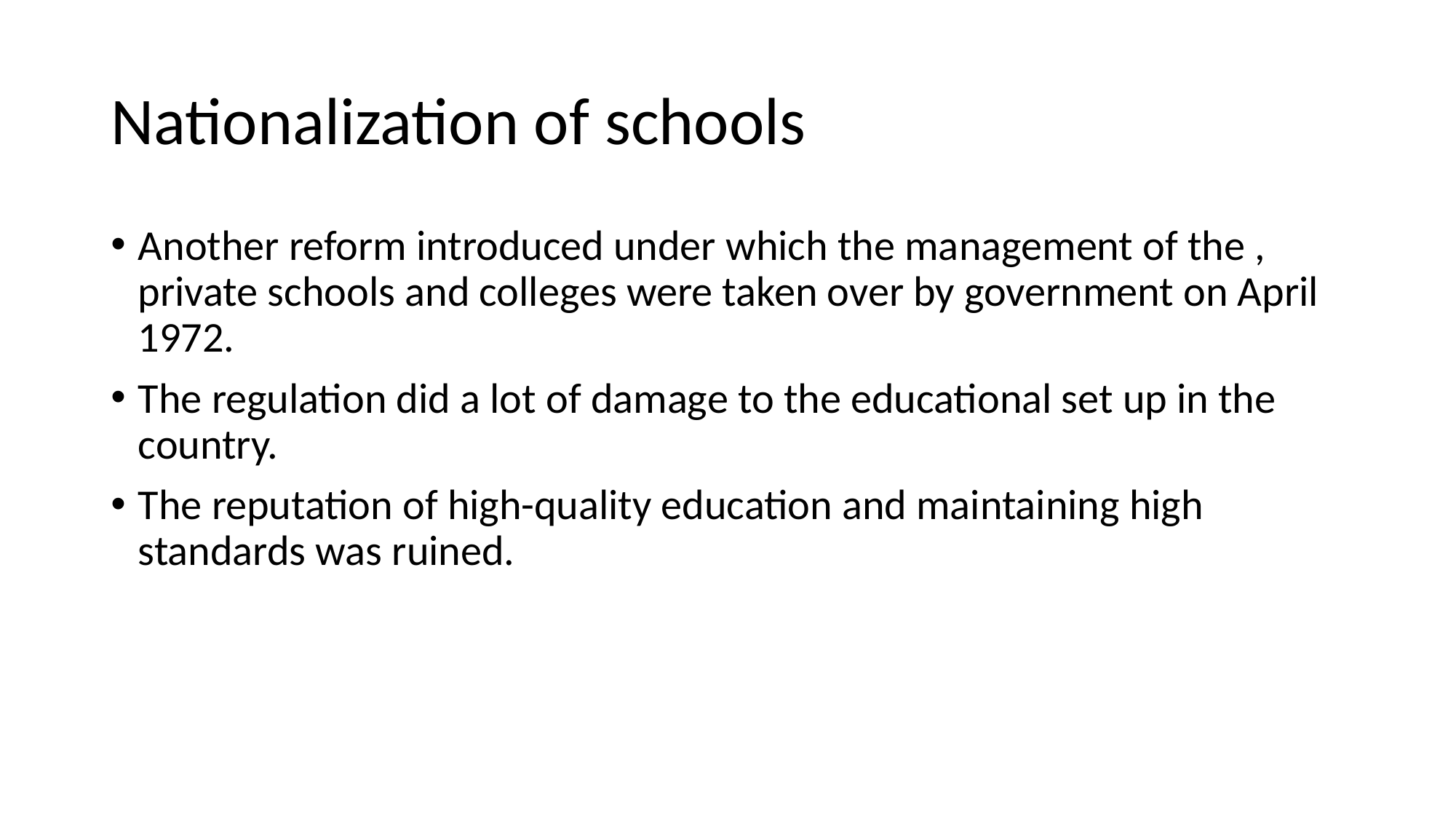

# Nationalization of schools
Another reform introduced under which the management of the , private schools and colleges were taken over by government on April 1972.
The regulation did a lot of damage to the educational set up in the country.
The reputation of high-quality education and maintaining high standards was ruined.